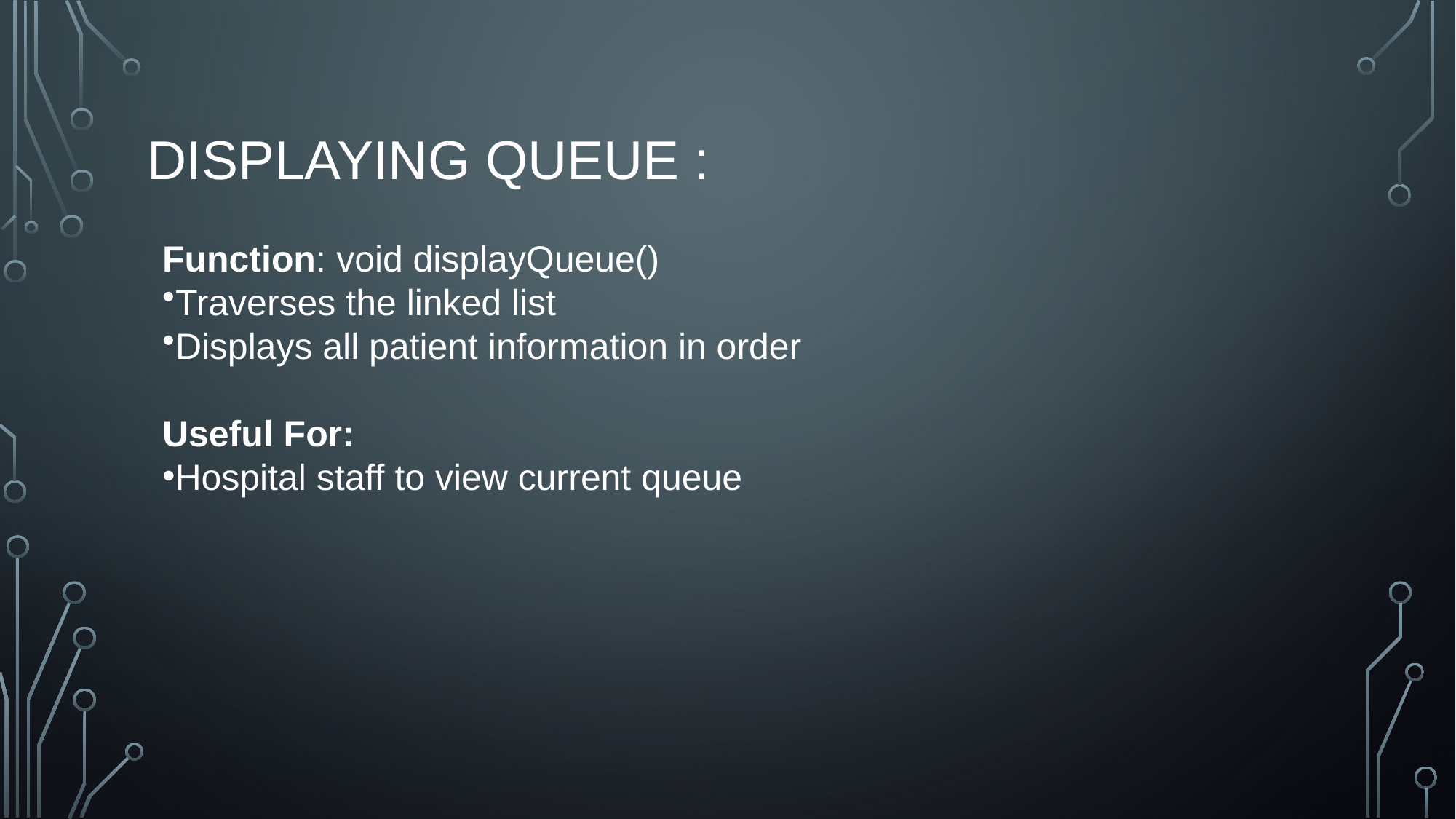

# Displaying queue :
Function: void displayQueue()
Traverses the linked list
Displays all patient information in order

Useful For:
Hospital staff to view current queue